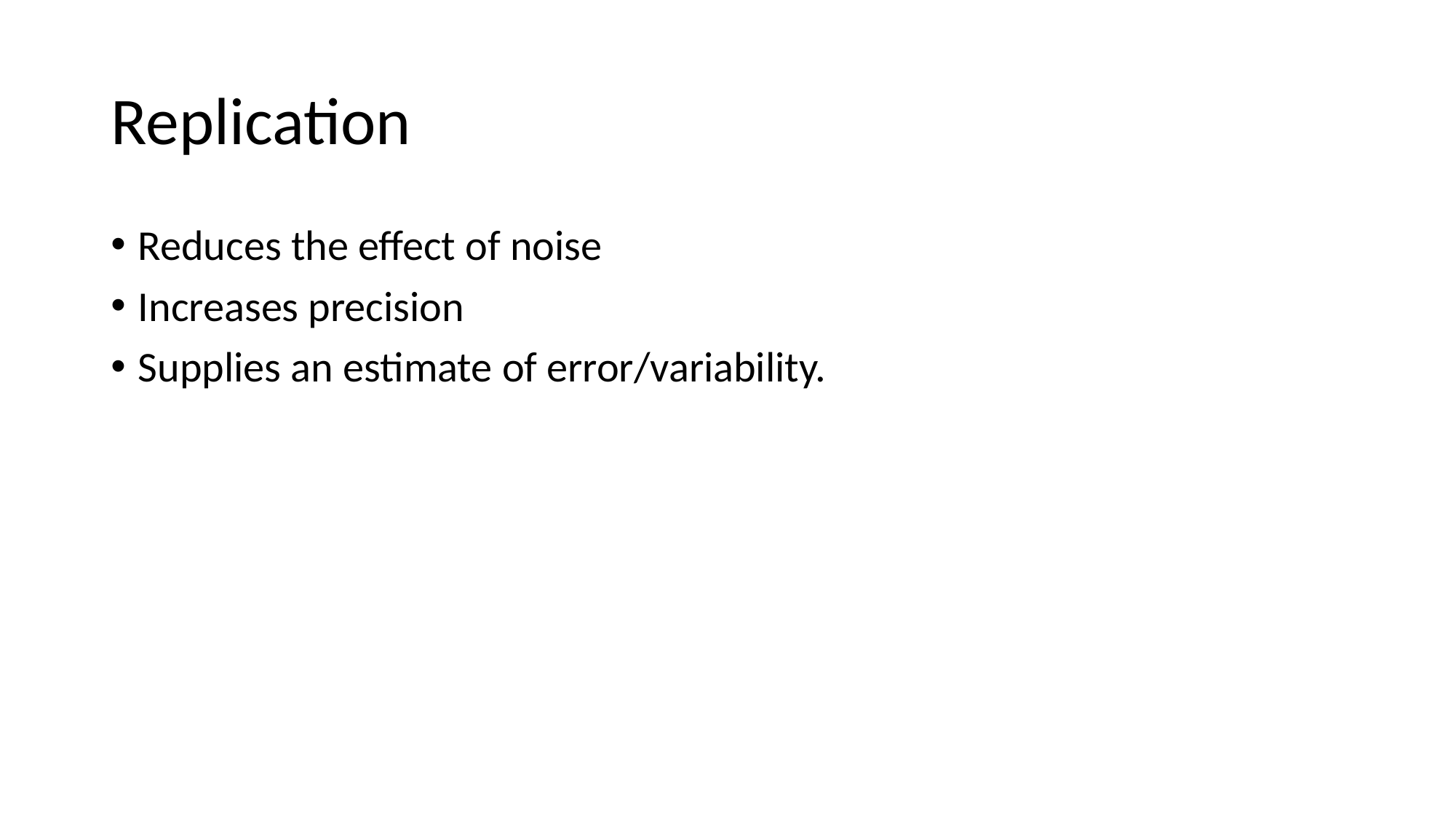

# Replication
Reduces the effect of noise
Increases precision
Supplies an estimate of error/variability.